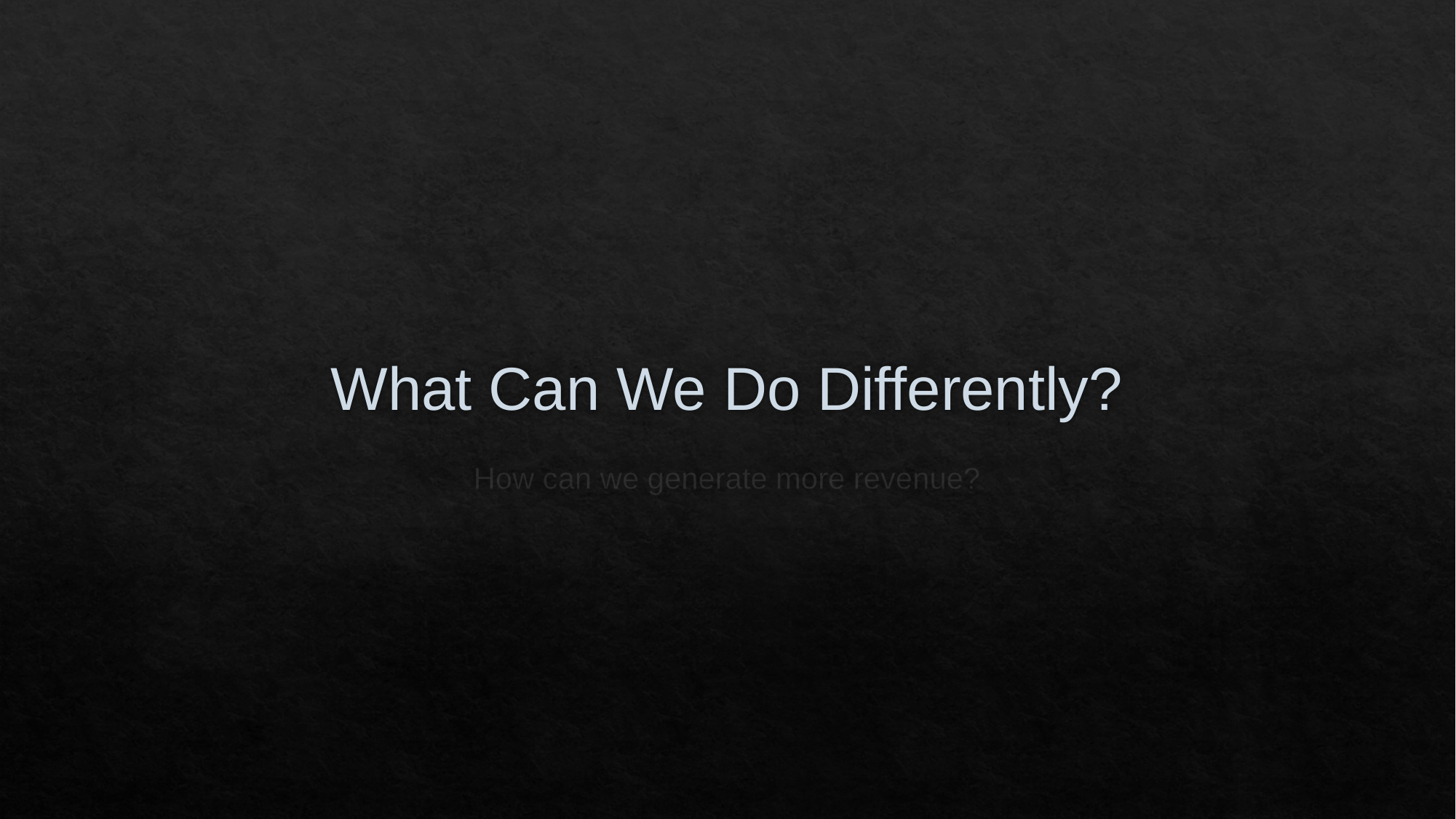

# What Can We Do Differently?
How can we generate more revenue?